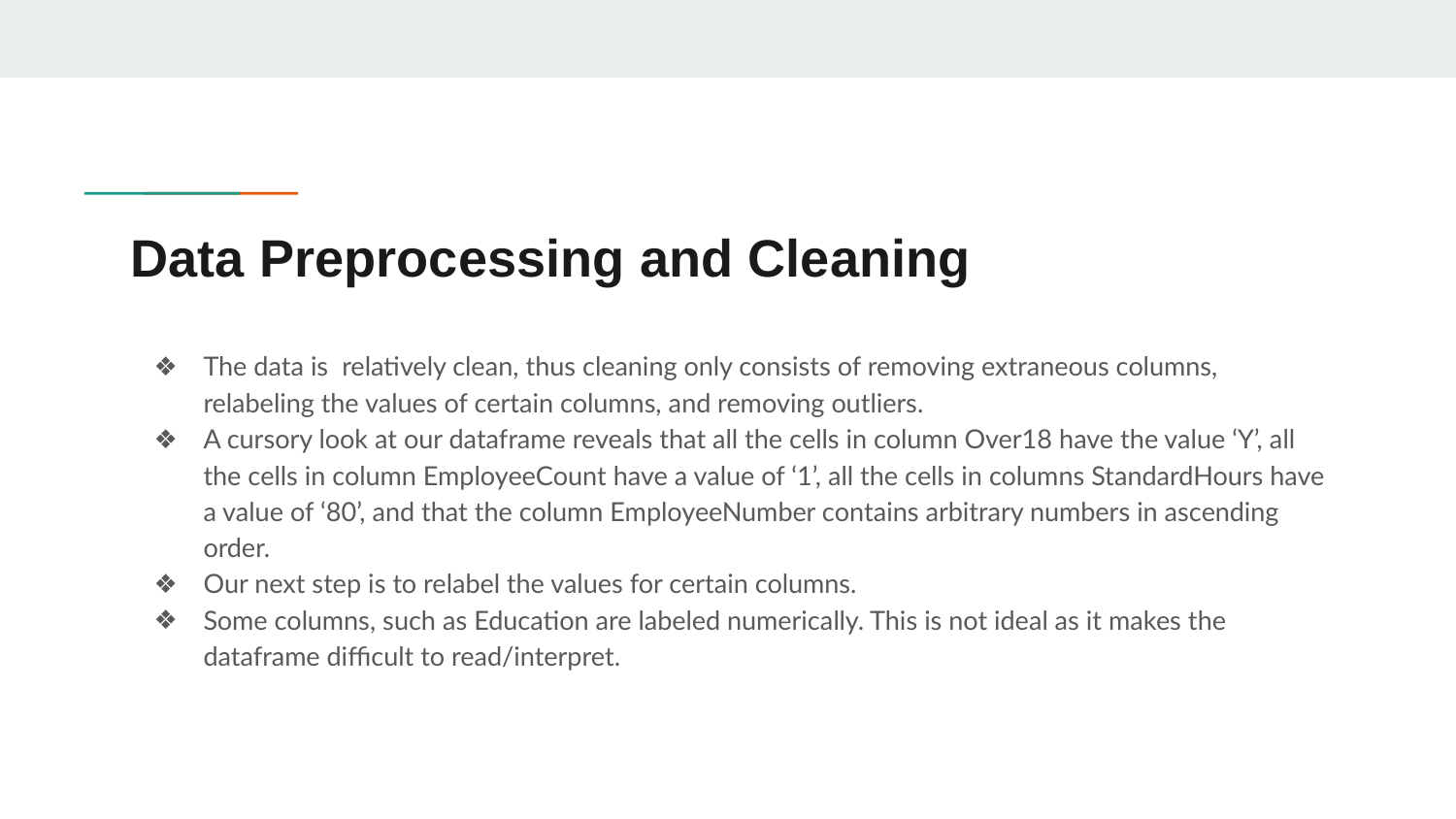

# Data Preprocessing and Cleaning
The data is  relatively clean, thus cleaning only consists of removing extraneous columns, relabeling the values of certain columns, and removing outliers.
A cursory look at our dataframe reveals that all the cells in column Over18 have the value ‘Y’, all the cells in column EmployeeCount have a value of ‘1’, all the cells in columns StandardHours have a value of ‘80’, and that the column EmployeeNumber contains arbitrary numbers in ascending order.
Our next step is to relabel the values for certain columns.
Some columns, such as Education are labeled numerically. This is not ideal as it makes the dataframe difficult to read/interpret.